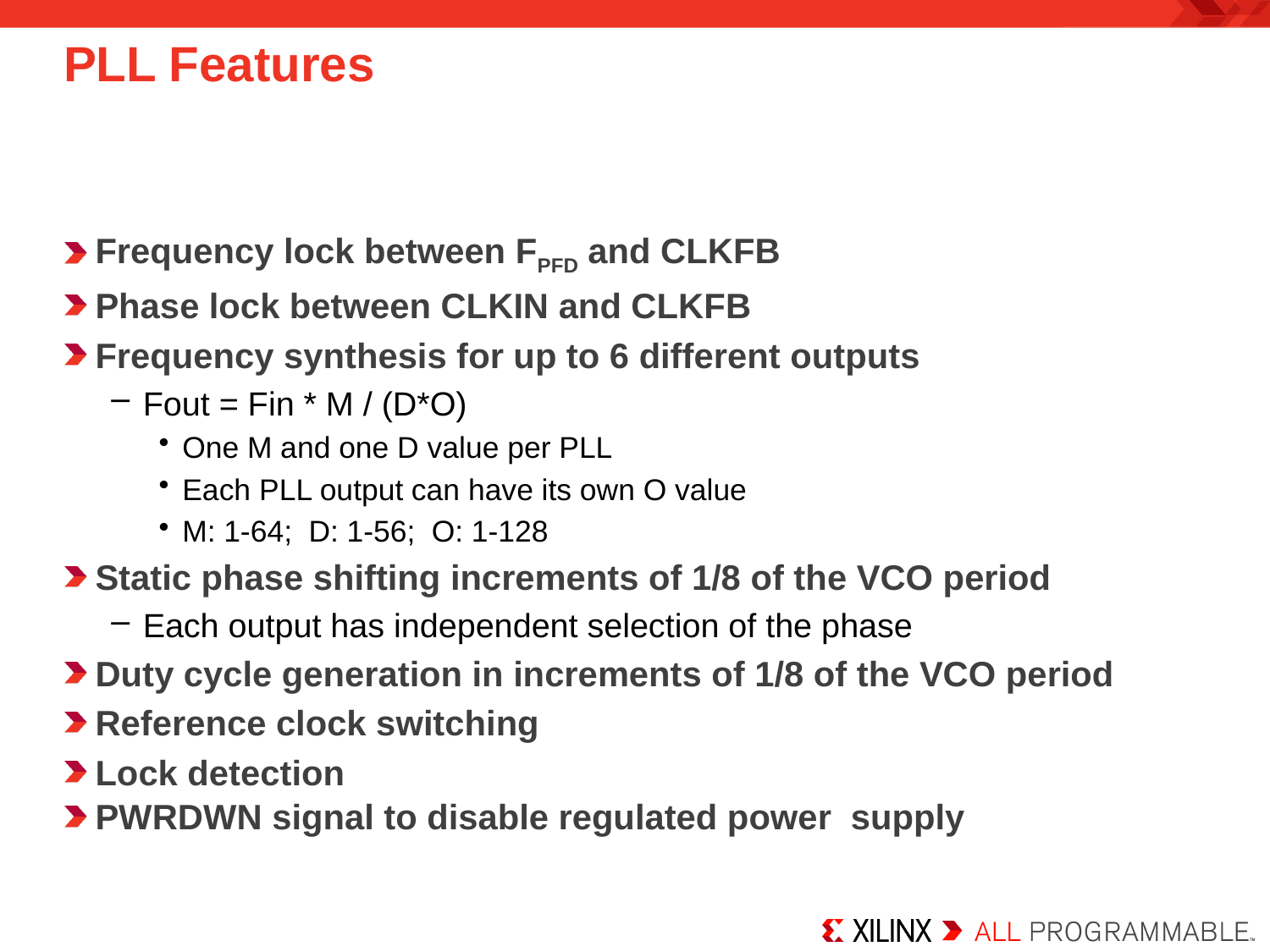

PLL Features
Frequency lock between FPFD and CLKFB
Phase lock between CLKIN and CLKFB
Frequency synthesis for up to 6 different outputs
Fout = Fin * M / (D*O)
One M and one D value per PLL
Each PLL output can have its own O value
M: 1-64;  D: 1-56;  O: 1-128
Static phase shifting increments of 1/8 of the VCO period
Each output has independent selection of the phase
Duty cycle generation in increments of 1/8 of the VCO period
Reference clock switching
Lock detection
PWRDWN signal to disable regulated power  supply